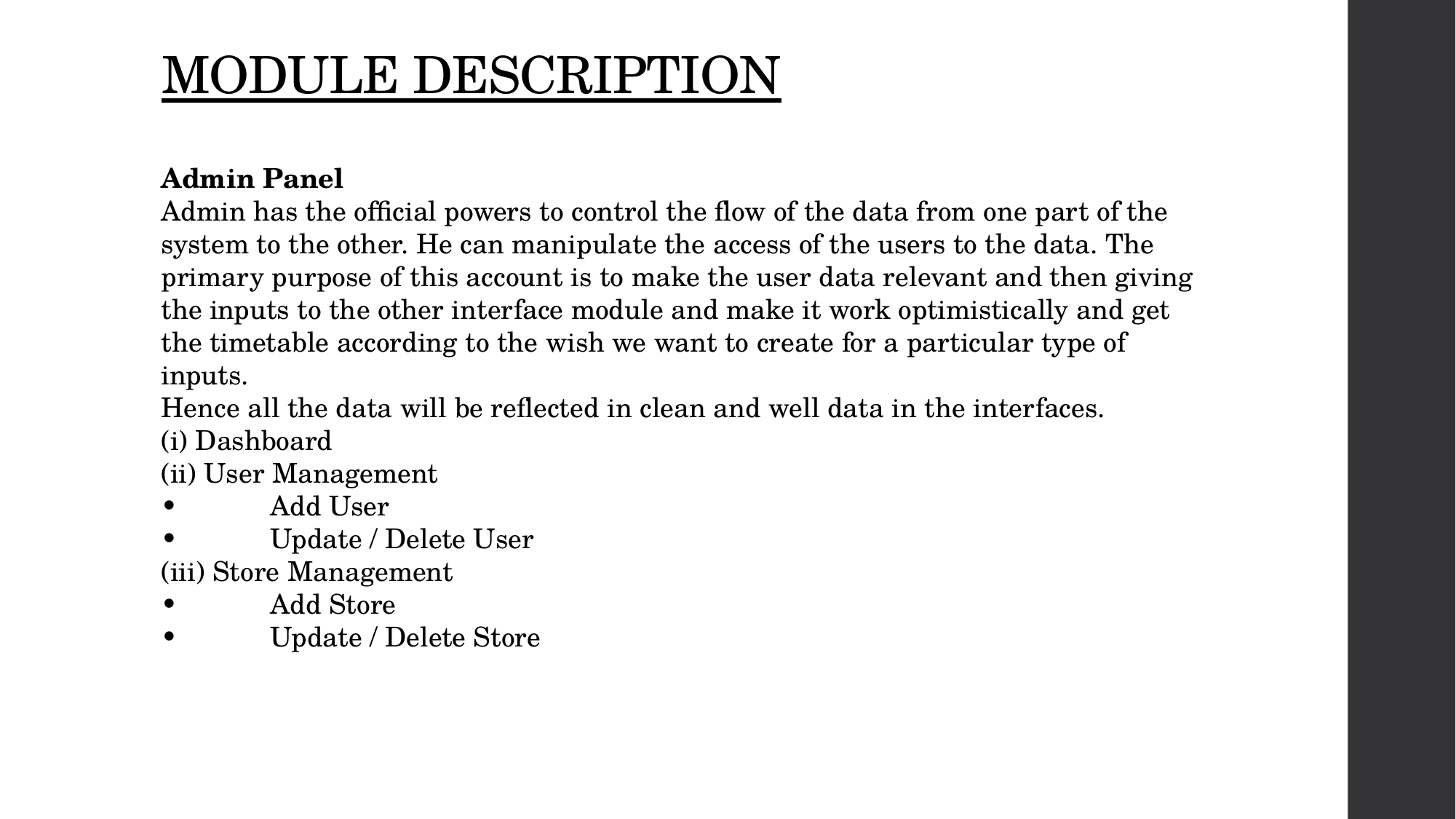

# MODULE DESCRIPTION
Admin Panel
Admin has the official powers to control the flow of the data from one part of the system to the other. He can manipulate the access of the users to the data. The primary purpose of this account is to make the user data relevant and then giving the inputs to the other interface module and make it work optimistically and get the timetable according to the wish we want to create for a particular type of inputs.
Hence all the data will be reflected in clean and well data in the interfaces.
(i) Dashboard
(ii) User Management
•	Add User
•	Update / Delete User
(iii) Store Management
•	Add Store
•	Update / Delete Store